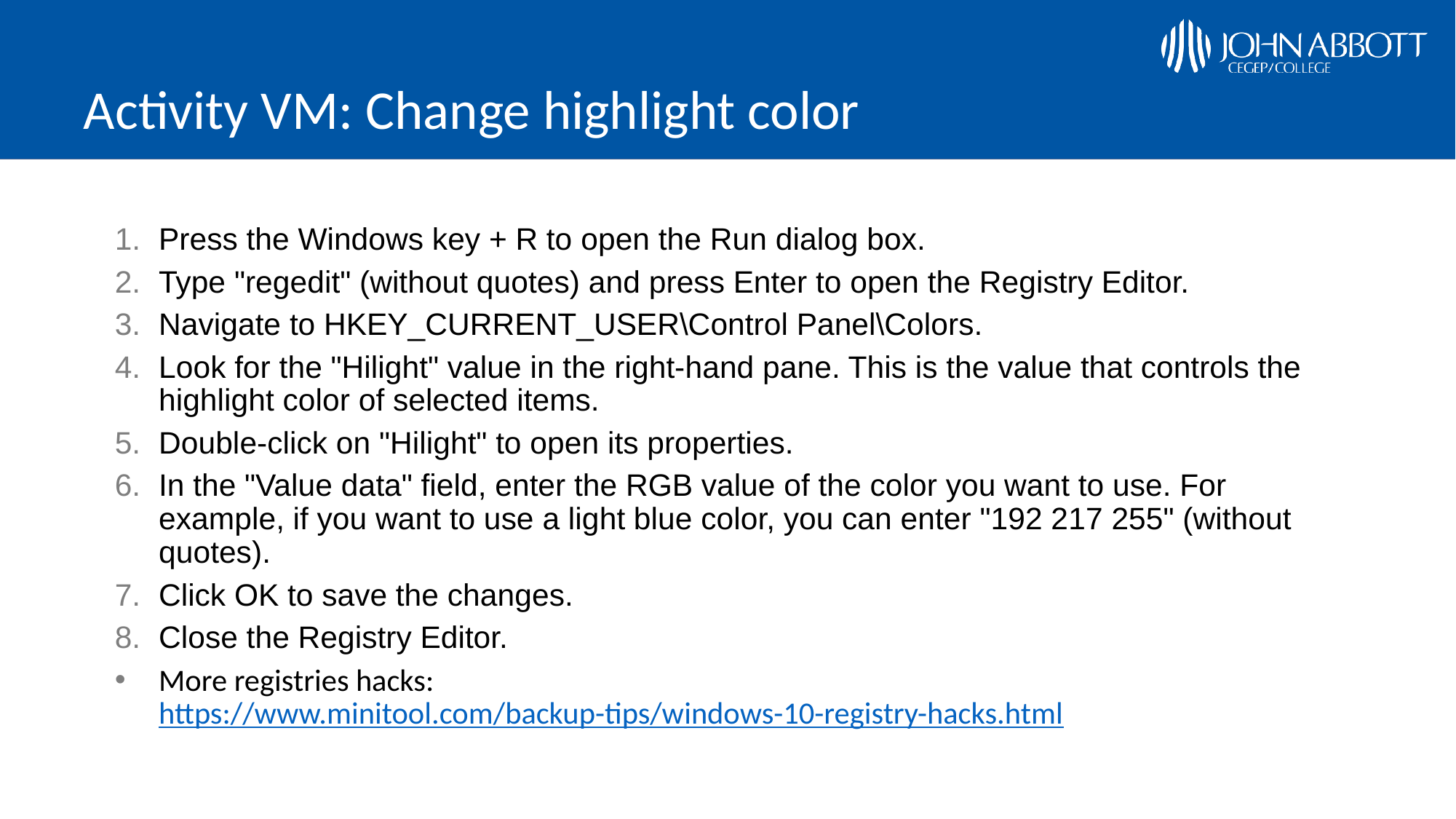

# Activity VM: Change highlight color
Press the Windows key + R to open the Run dialog box.
Type "regedit" (without quotes) and press Enter to open the Registry Editor.
Navigate to HKEY_CURRENT_USER\Control Panel\Colors.
Look for the "Hilight" value in the right-hand pane. This is the value that controls the highlight color of selected items.
Double-click on "Hilight" to open its properties.
In the "Value data" field, enter the RGB value of the color you want to use. For example, if you want to use a light blue color, you can enter "192 217 255" (without quotes).
Click OK to save the changes.
Close the Registry Editor.
More registries hacks: https://www.minitool.com/backup-tips/windows-10-registry-hacks.html